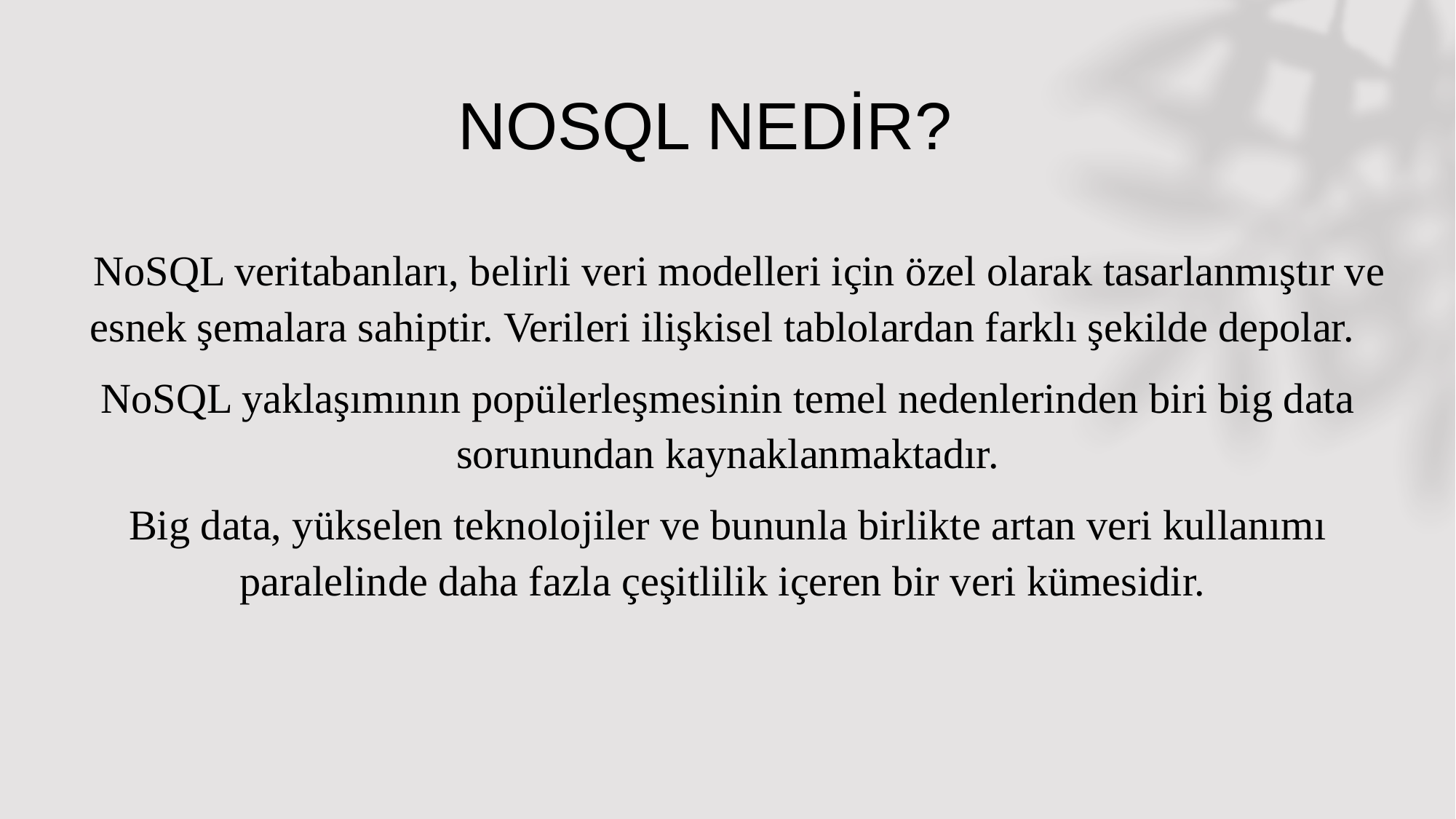

# NOSQL NEDİR?
  NoSQL veritabanları, belirli veri modelleri için özel olarak tasarlanmıştır ve esnek şemalara sahiptir. Verileri ilişkisel tablolardan farklı şekilde depolar.
NoSQL yaklaşımının popülerleşmesinin temel nedenlerinden biri big data sorunundan kaynaklanmaktadır.
Big data, yükselen teknolojiler ve bununla birlikte artan veri kullanımı paralelinde daha fazla çeşitlilik içeren bir veri kümesidir.